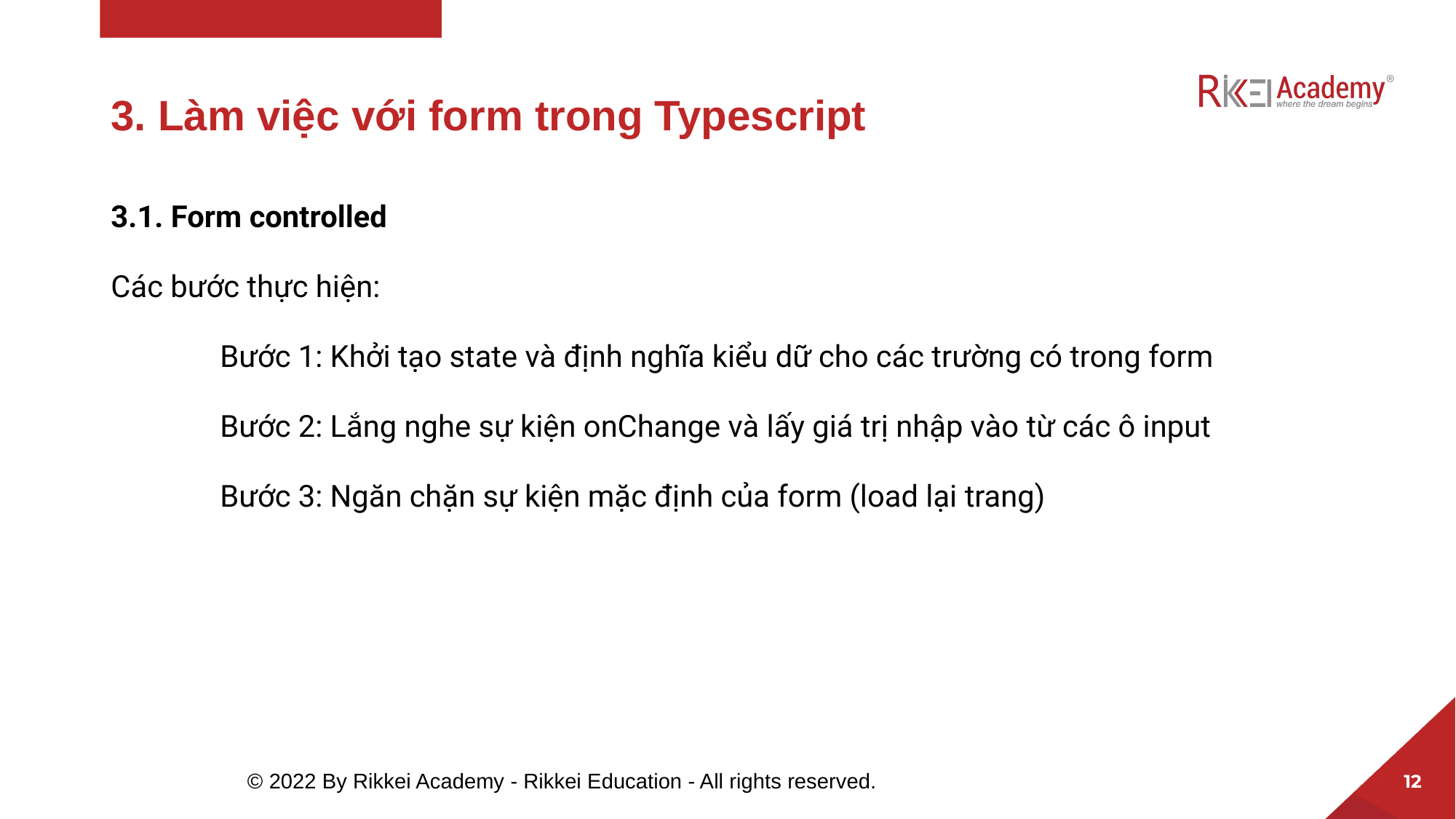

# 3. Làm việc với form trong Typescript
3.1. Form controlled
Các bước thực hiện:
	Bước 1: Khởi tạo state và định nghĩa kiểu dữ cho các trường có trong form
	Bước 2: Lắng nghe sự kiện onChange và lấy giá trị nhập vào từ các ô input
	Bước 3: Ngăn chặn sự kiện mặc định của form (load lại trang)